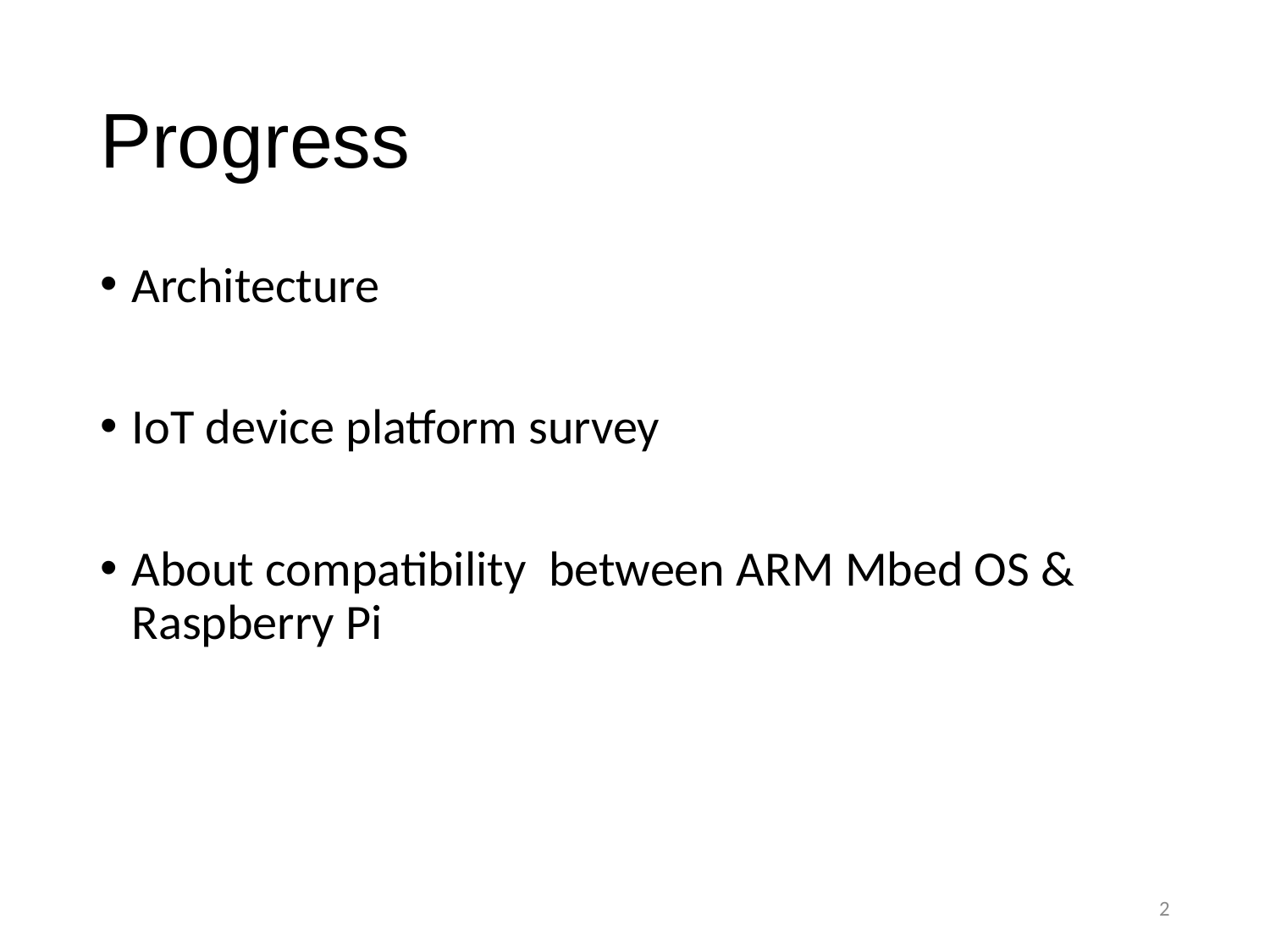

# Progress
Architecture

IoT device platform survey

About compatibility  between ARM Mbed OS & Raspberry Pi
2